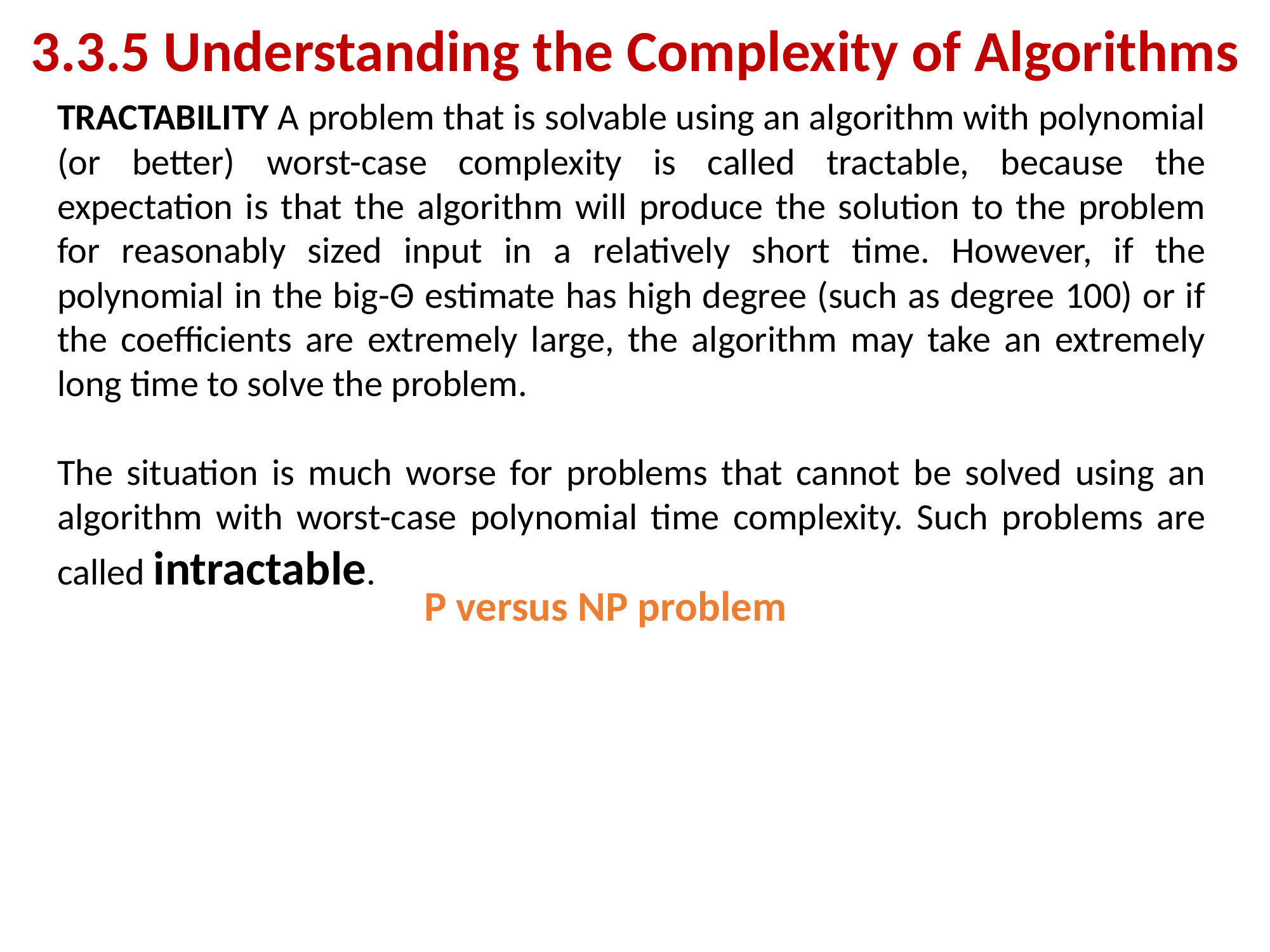

3.3.5 Understanding the Complexity of Algorithms

TRACTABILITY A problem that is solvable using an algorithm with polynomial (or better) worst-case complexity is called tractable, because the expectation is that the algorithm will produce the solution to the problem for reasonably sized input in a relatively short time. However, if the polynomial in the big-Θ estimate has high degree (such as degree 100) or if the coefficients are extremely large, the algorithm may take an extremely long time to solve the problem.

The situation is much worse for problems that cannot be solved using an algorithm with worst-case polynomial time complexity. Such problems are called intractable.
P versus NP problem